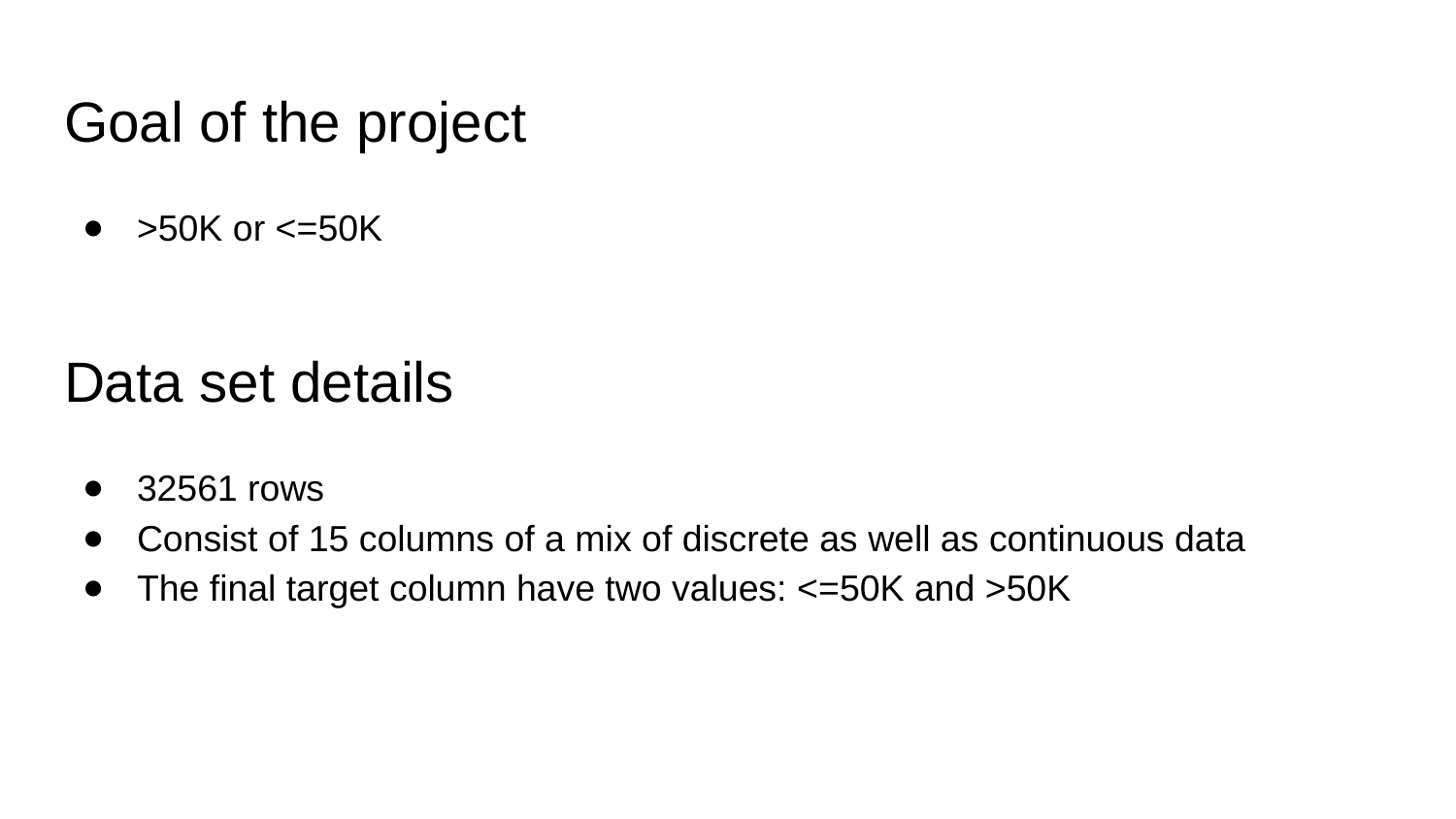

# Goal of the project
>50K or <=50K
Data set details
32561 rows
Consist of 15 columns of a mix of discrete as well as continuous data
The final target column have two values: <=50K and >50K